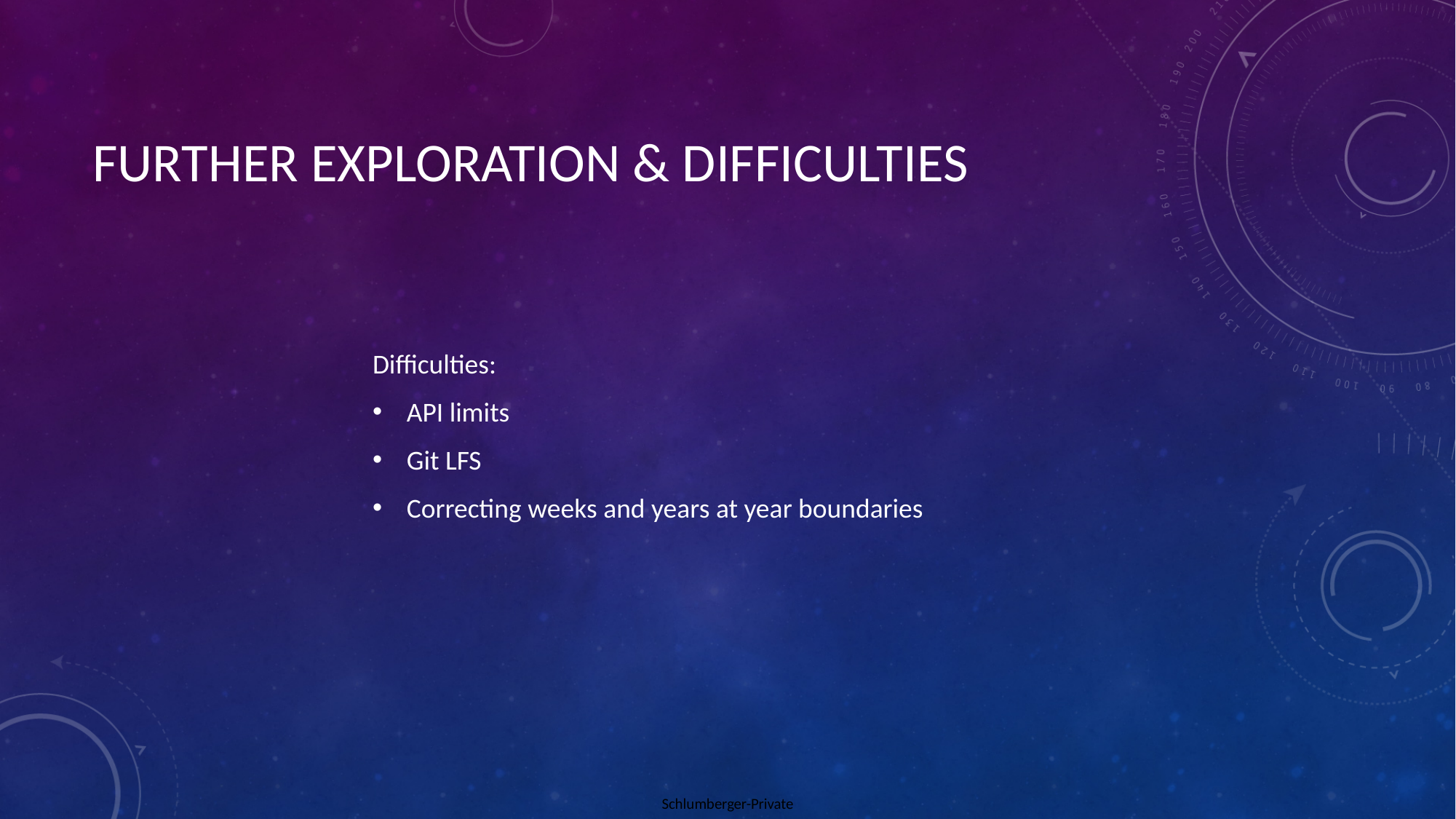

# Further exploration & difficulties
Difficulties:
API limits
Git LFS
Correcting weeks and years at year boundaries